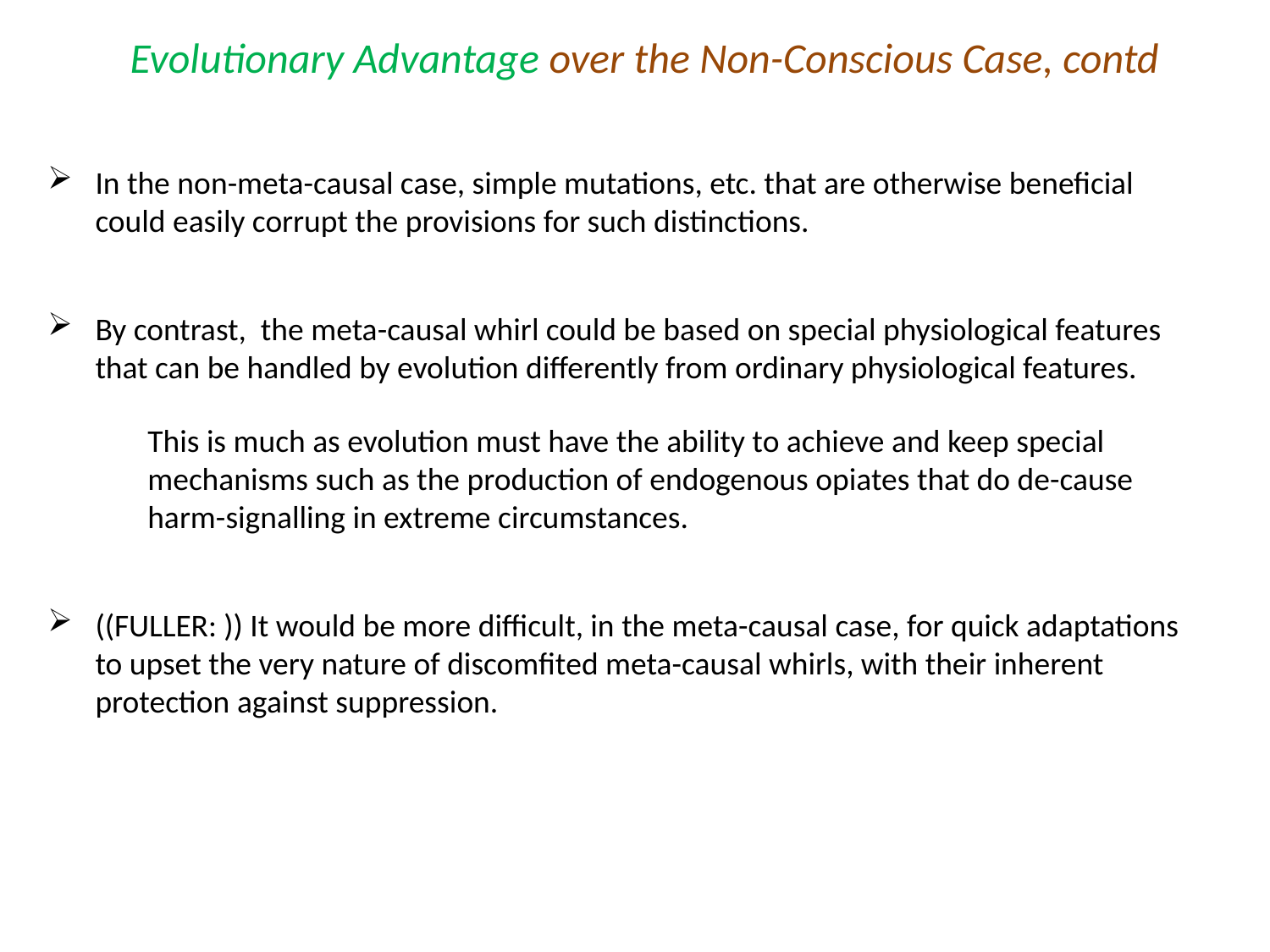

# Evolutionary Advantage over the Non-Conscious Case, contd
In the non-meta-causal case, simple mutations, etc. that are otherwise beneficial could easily corrupt the provisions for such distinctions.
By contrast,  the meta-causal whirl could be based on special physiological features that can be handled by evolution differently from ordinary physiological features.
This is much as evolution must have the ability to achieve and keep special mechanisms such as the production of endogenous opiates that do de-cause harm-signalling in extreme circumstances.
((FULLER: )) It would be more difficult, in the meta-causal case, for quick adaptations to upset the very nature of discomfited meta-causal whirls, with their inherent protection against suppression.